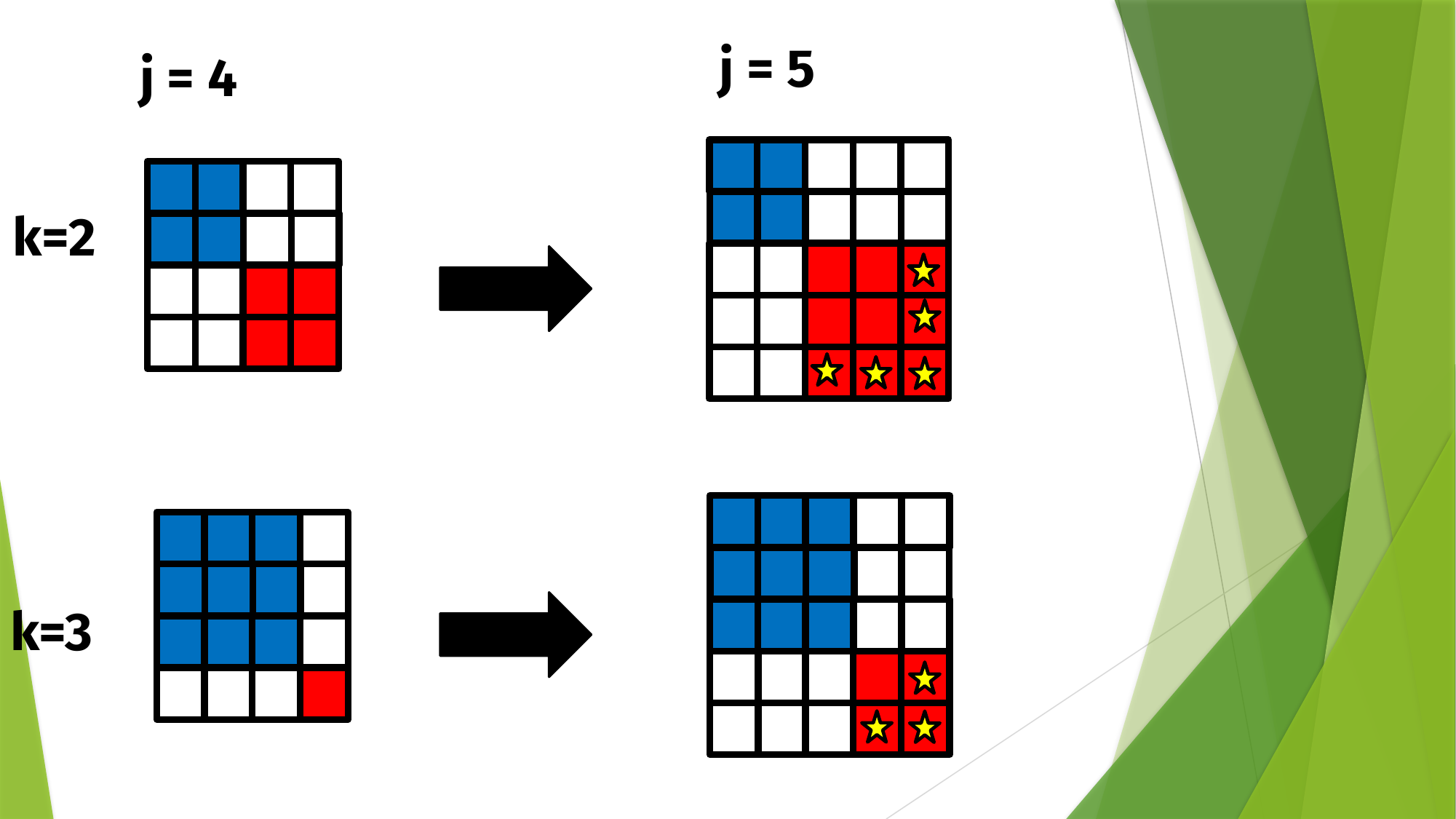

j = 5
j = 4

k=2

k=3